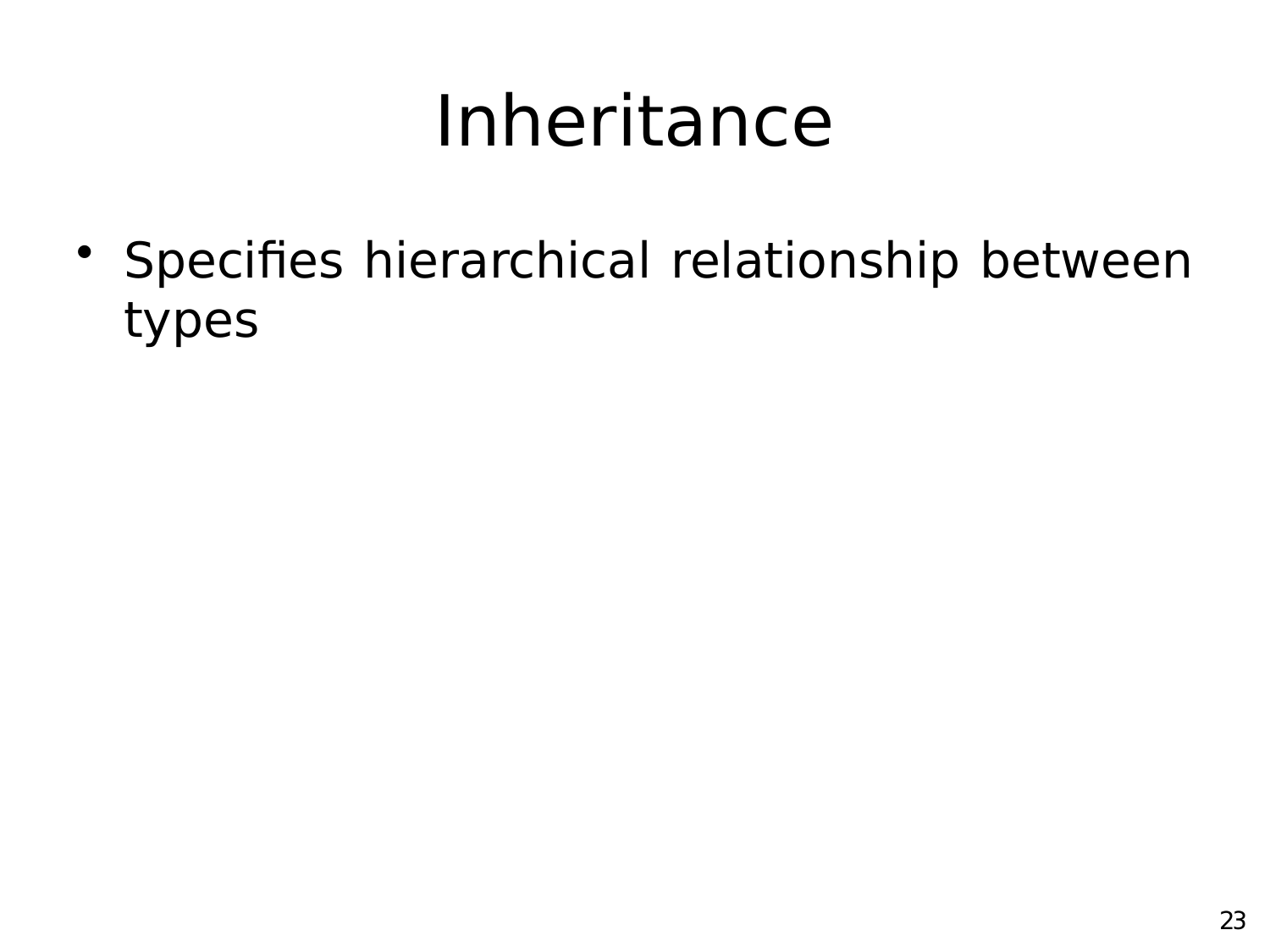

# Inheritance
Specifies hierarchical relationship between types